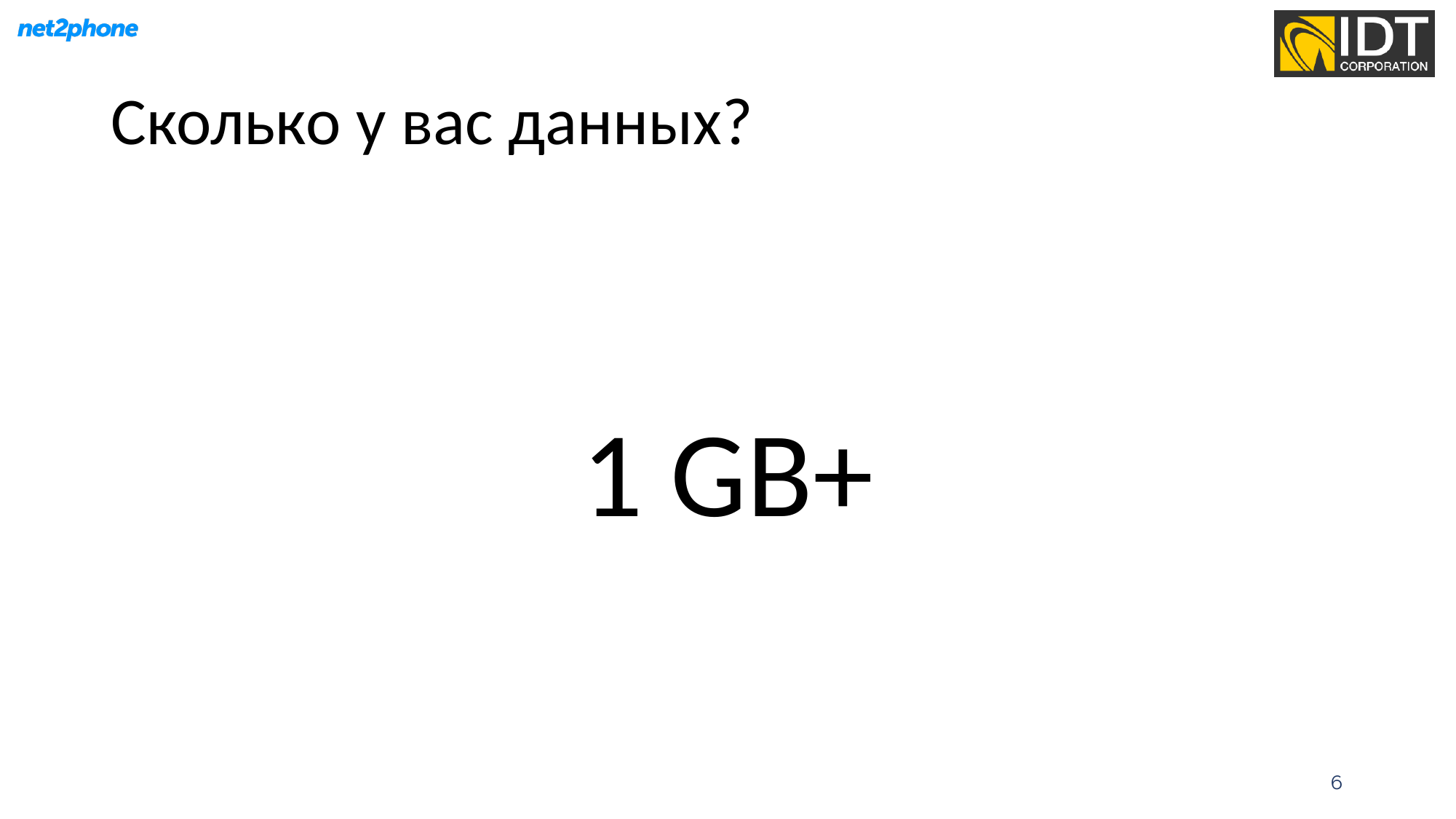

# Сколько у вас данных?

1 GB+
6